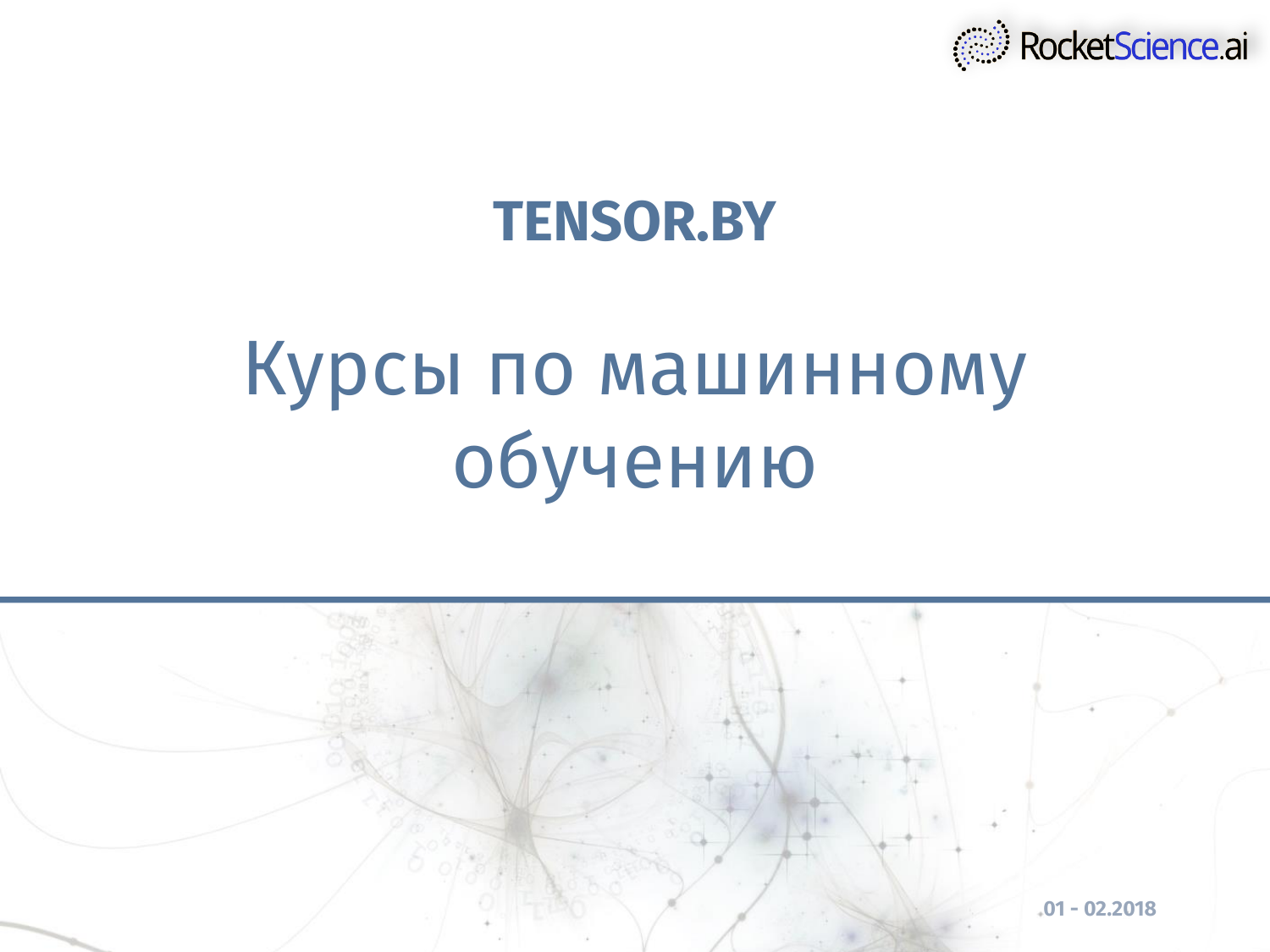

# TENSOR.BY Курсы по машинному обучению
01 - 02.2018